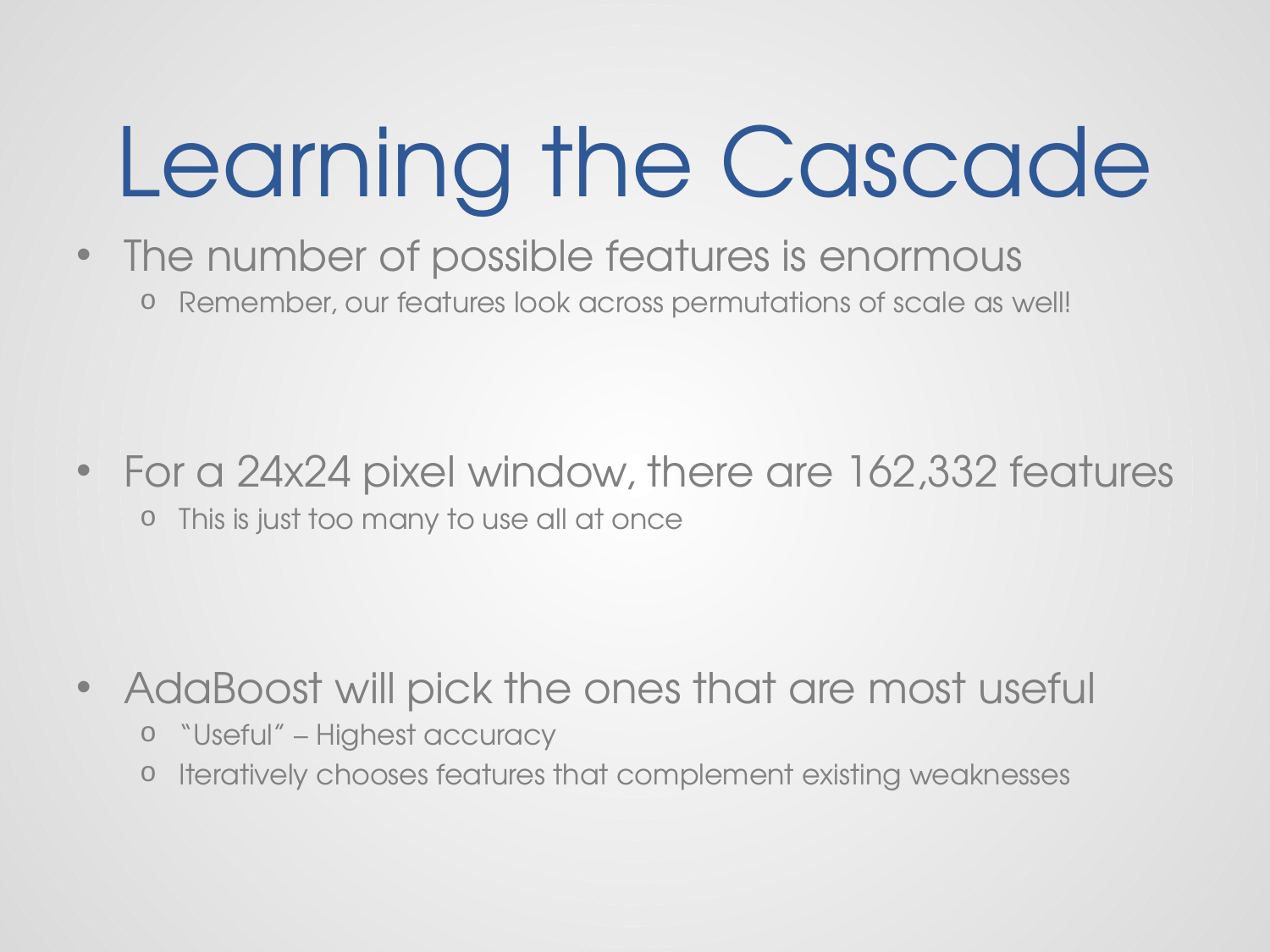

# Learning the Cascade
The number of possible features is enormous
Remember, our features look across permutations of scale as well!

For a 24x24 pixel window, there are 162,332 features
This is just too many to use all at once

AdaBoost will pick the ones that are most useful
“Useful” – Highest accuracy
Iteratively chooses features that complement existing weaknesses